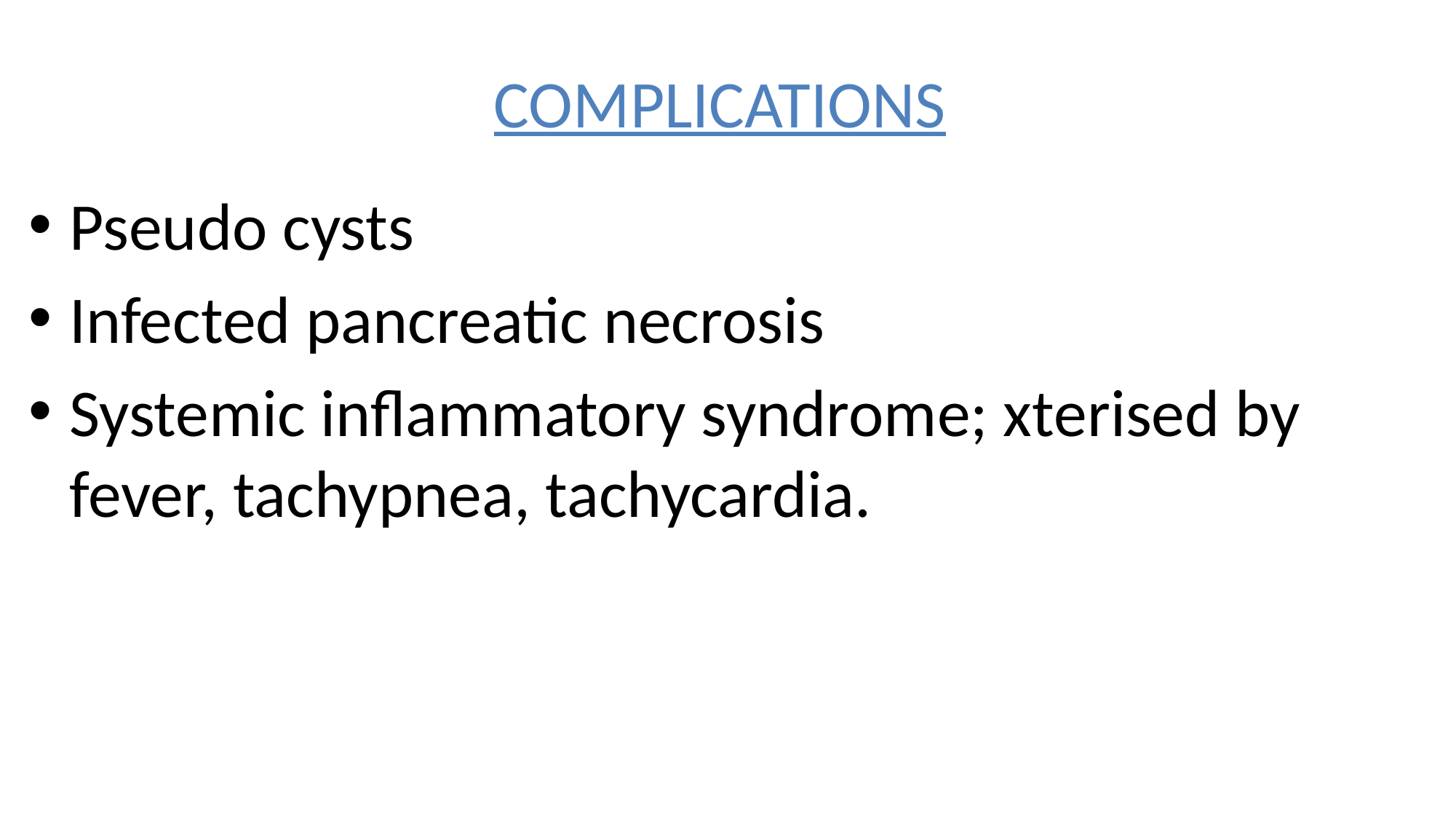

# COMPLICATIONS
Pseudo cysts
Infected pancreatic necrosis
Systemic inflammatory syndrome; xterised by fever, tachypnea, tachycardia.